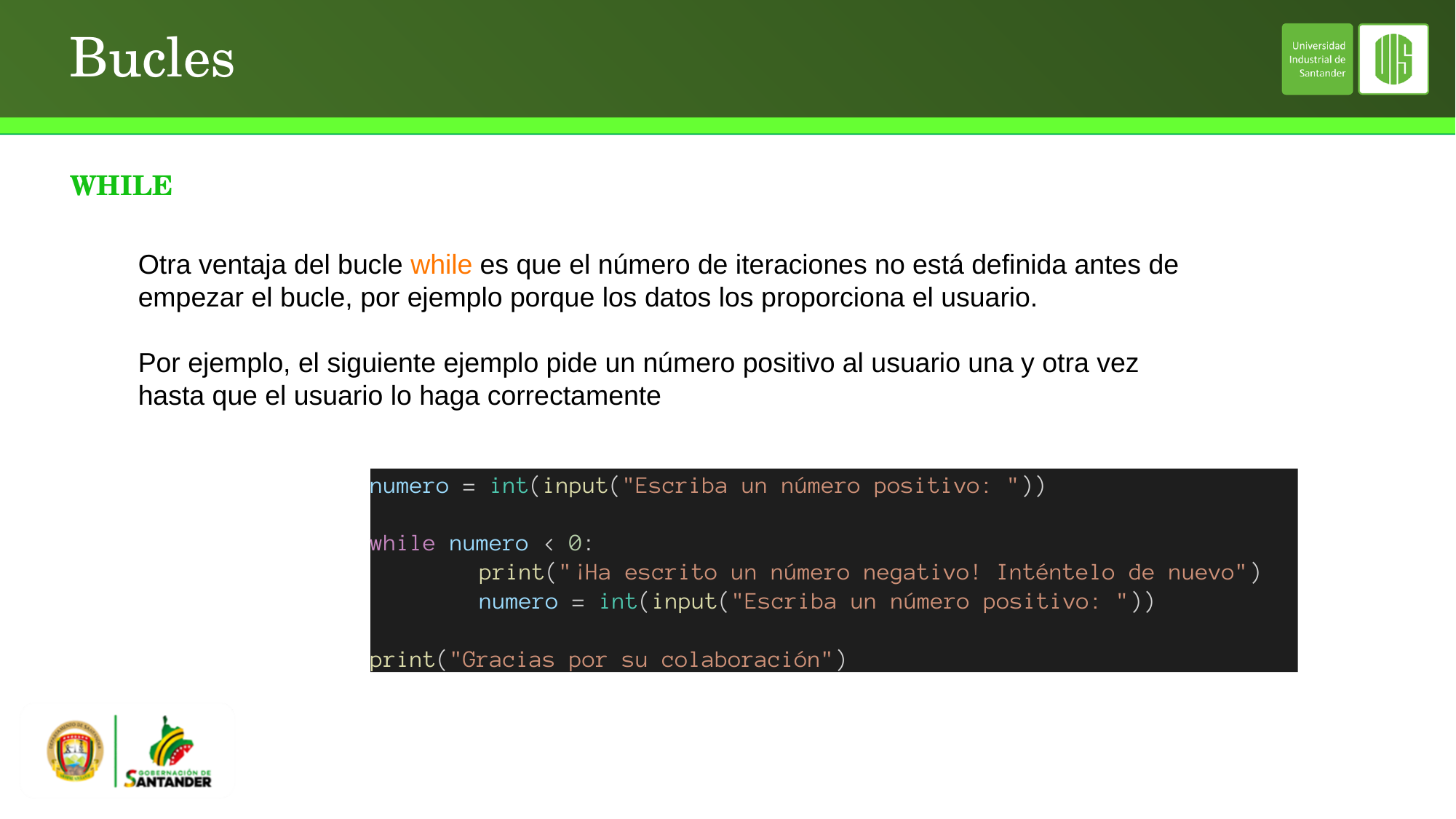

# Bucles
WHILE
Otra ventaja del bucle while es que el número de iteraciones no está definida antes de empezar el bucle, por ejemplo porque los datos los proporciona el usuario.

Por ejemplo, el siguiente ejemplo pide un número positivo al usuario una y otra vez hasta que el usuario lo haga correctamente
numero = int(input("Escriba un número positivo: "))

while numero < 0:
	print("¡Ha escrito un número negativo! Inténtelo de nuevo")
	numero = int(input("Escriba un número positivo: "))

print("Gracias por su colaboración")